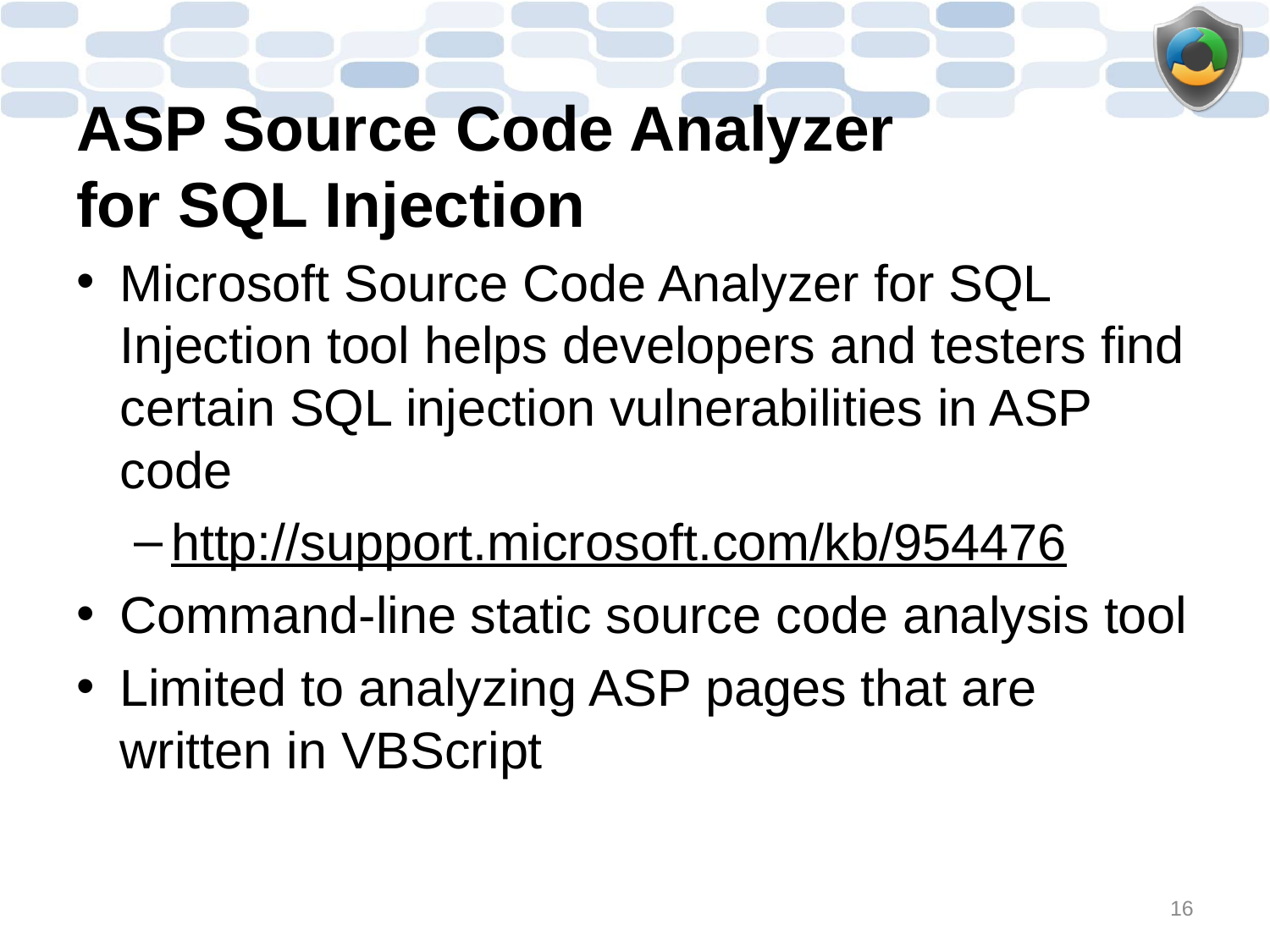

# ASP Source Code Analyzer for SQL Injection
Microsoft Source Code Analyzer for SQL Injection tool helps developers and testers find certain SQL injection vulnerabilities in ASP code
http://support.microsoft.com/kb/954476
Command-line static source code analysis tool
Limited to analyzing ASP pages that are written in VBScript
16